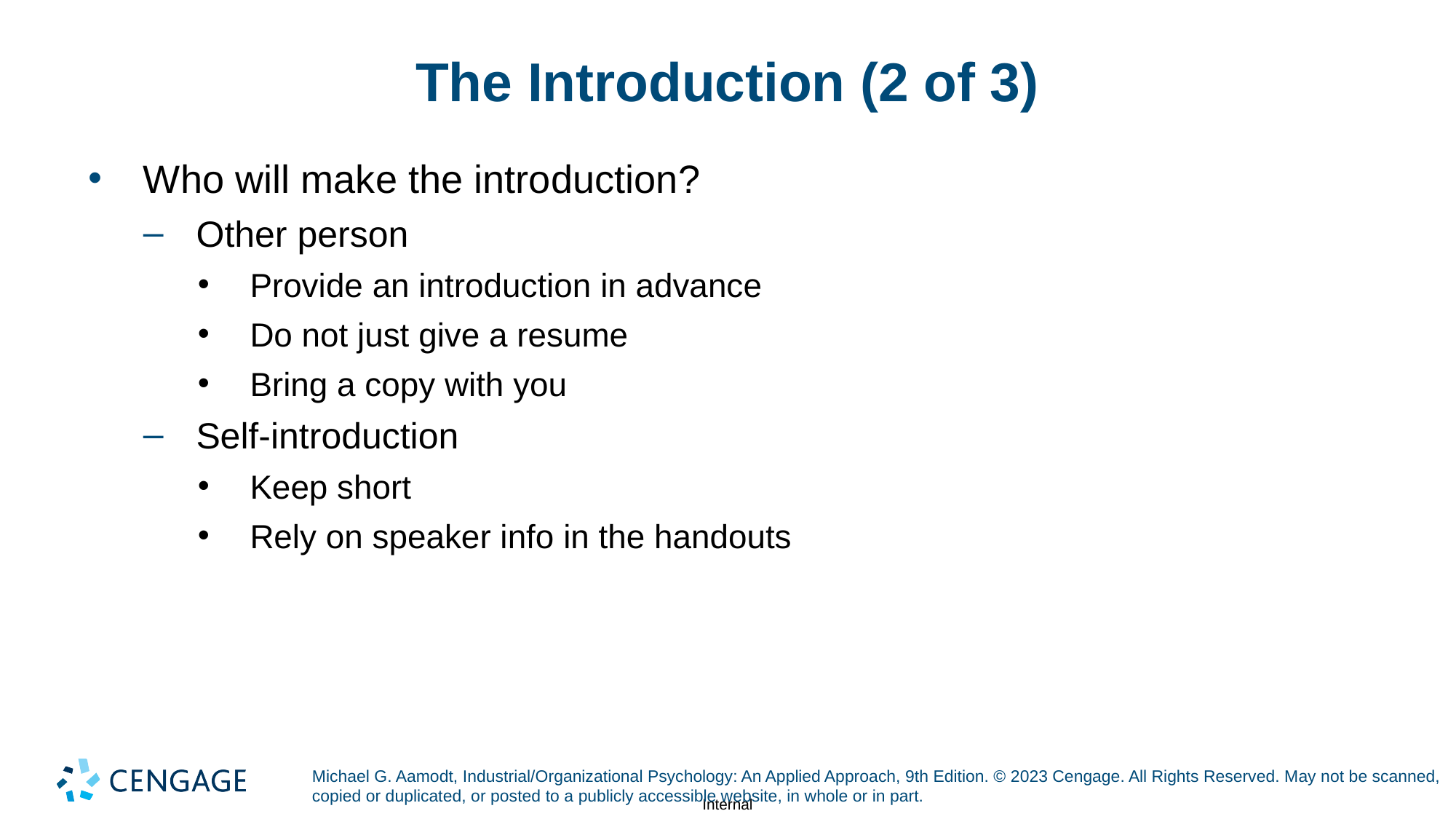

# The Introduction (2 of 3)
Who will make the introduction?
Other person
Provide an introduction in advance
Do not just give a resume
Bring a copy with you
Self-introduction
Keep short
Rely on speaker info in the handouts